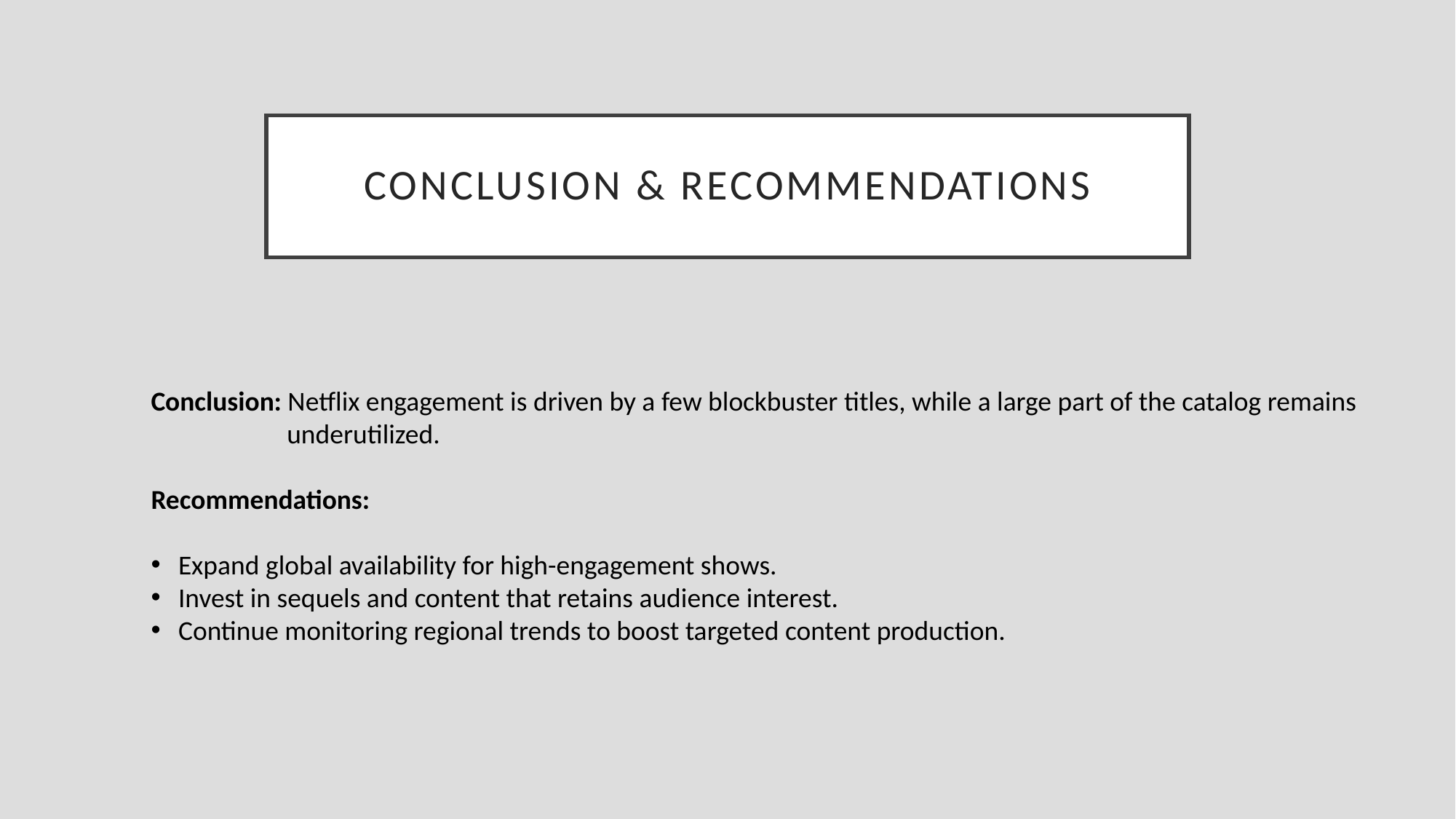

# Conclusion & Recommendations
Conclusion: Netflix engagement is driven by a few blockbuster titles, while a large part of the catalog remains
                      underutilized.

Recommendations:

Expand global availability for high-engagement shows.
Invest in sequels and content that retains audience interest.
Continue monitoring regional trends to boost targeted content production.